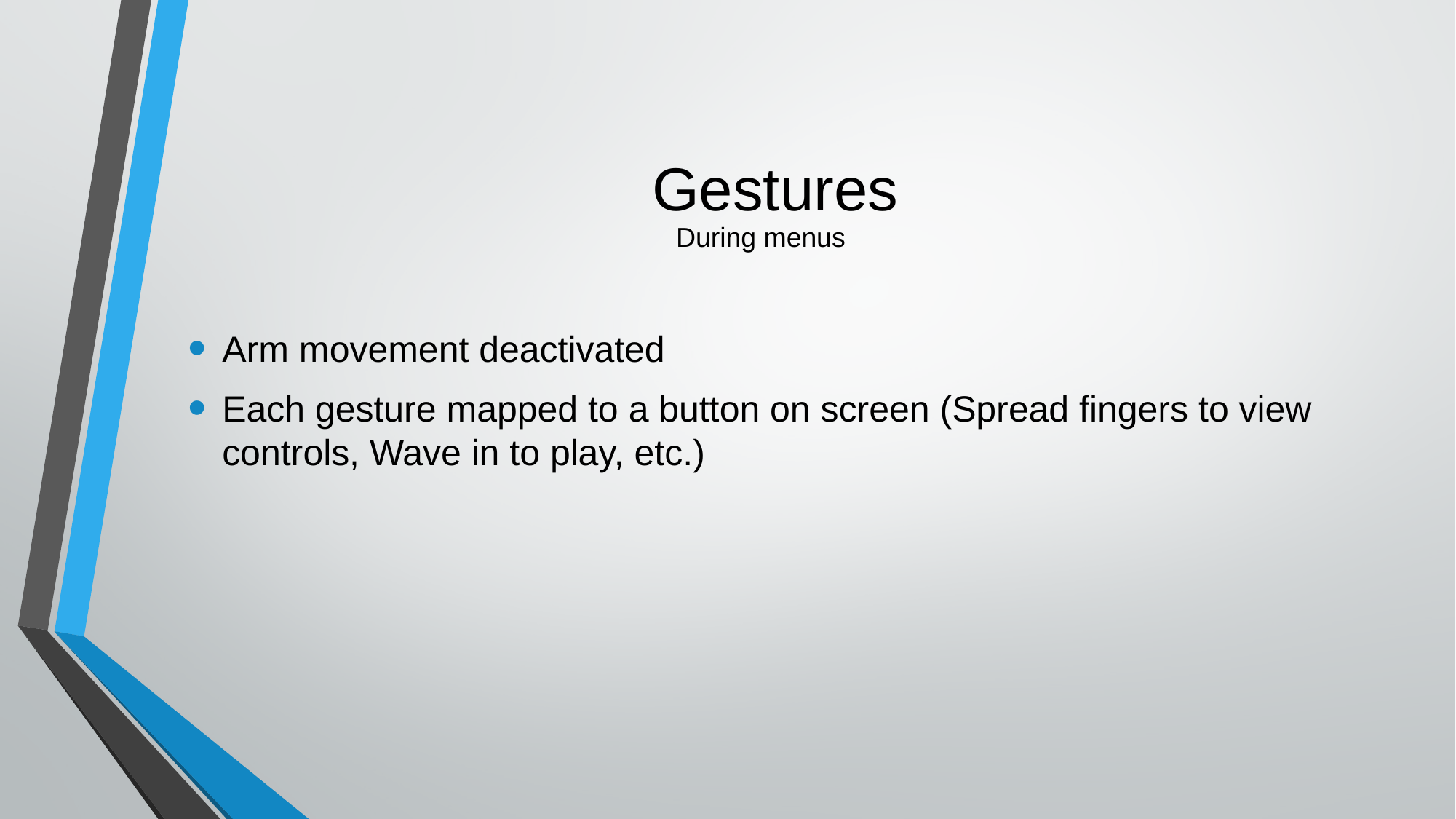

# Gestures
During menus
Arm movement deactivated
Each gesture mapped to a button on screen (Spread fingers to view controls, Wave in to play, etc.)